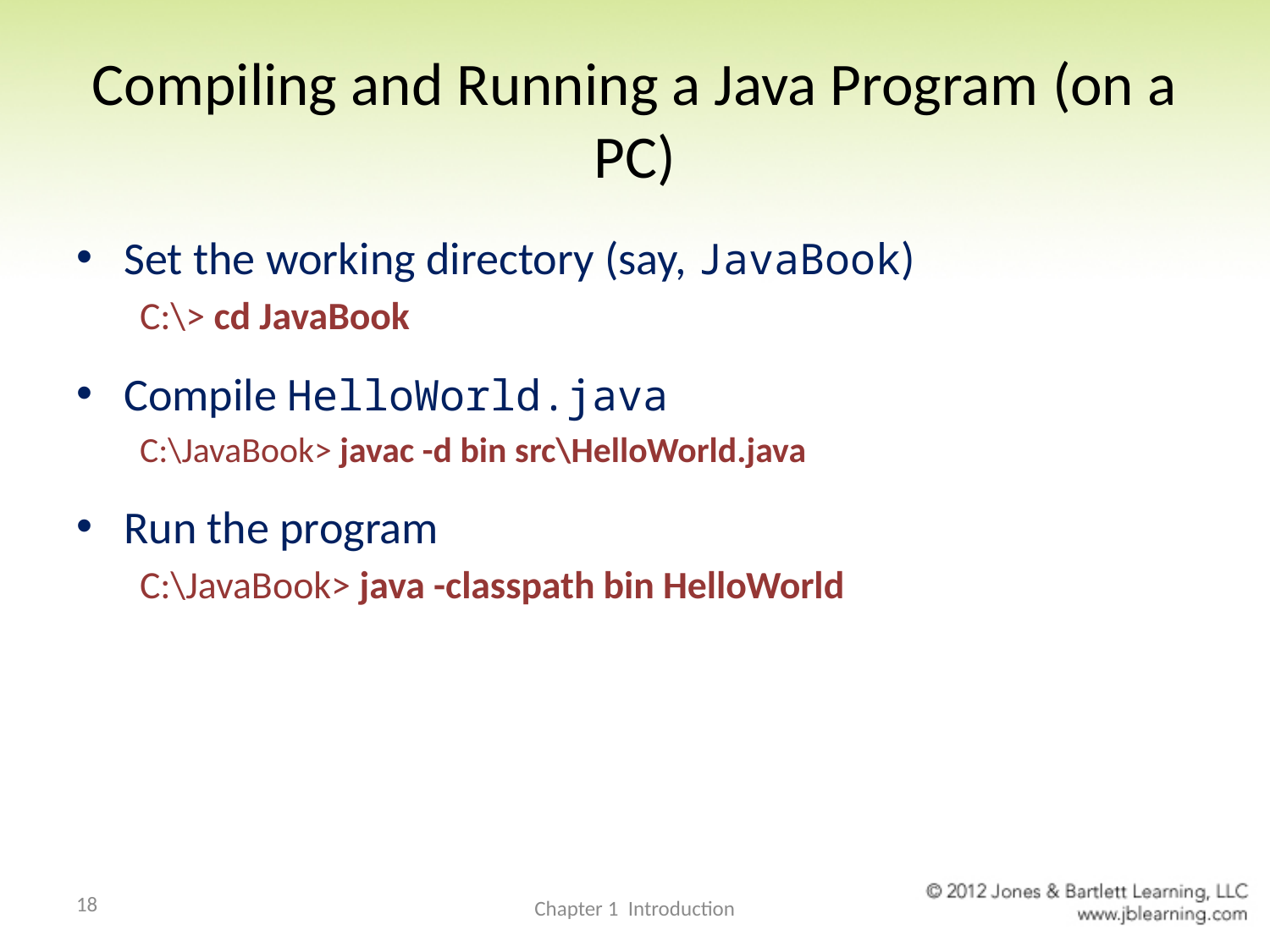

# Compiling and Running a Java Program (on a PC)
Set the working directory (say, JavaBook)
C:\> cd JavaBook
Compile HelloWorld.java
C:\JavaBook> javac -d bin src\HelloWorld.java
Run the program
C:\JavaBook> java -classpath bin HelloWorld

18
Chapter 1  Introduction